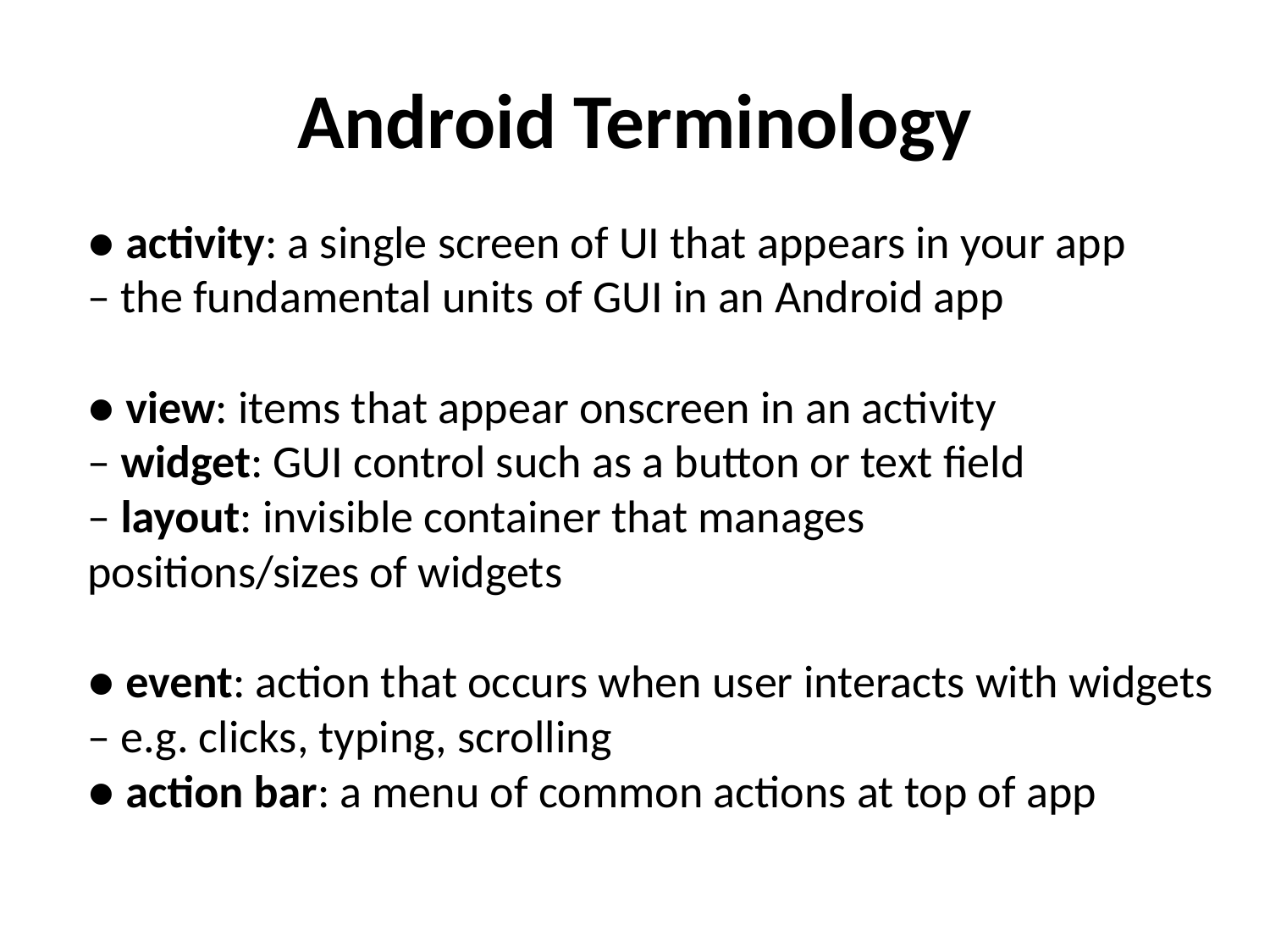

# Android Terminology
● activity: a single screen of UI that appears in your app
– the fundamental units of GUI in an Android app

● view: items that appear onscreen in an activity
– widget: GUI control such as a button or text field
– layout: invisible container that manages
positions/sizes of widgets

● event: action that occurs when user interacts with widgets
– e.g. clicks, typing, scrolling
● action bar: a menu of common actions at top of app